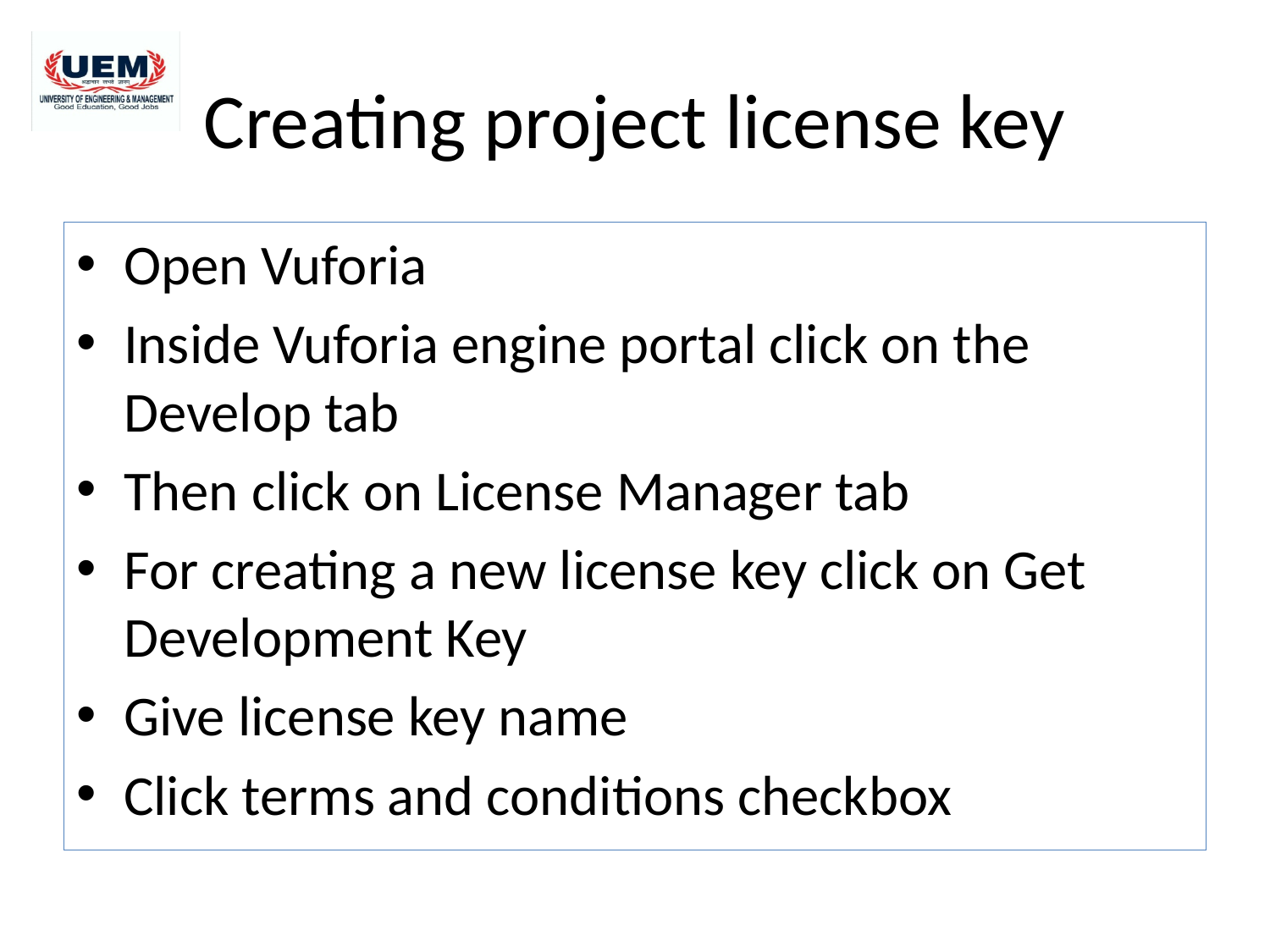

# Creating project license key
Open Vuforia
Inside Vuforia engine portal click on the Develop tab
Then click on License Manager tab
For creating a new license key click on Get Development Key
Give license key name
Click terms and conditions checkbox